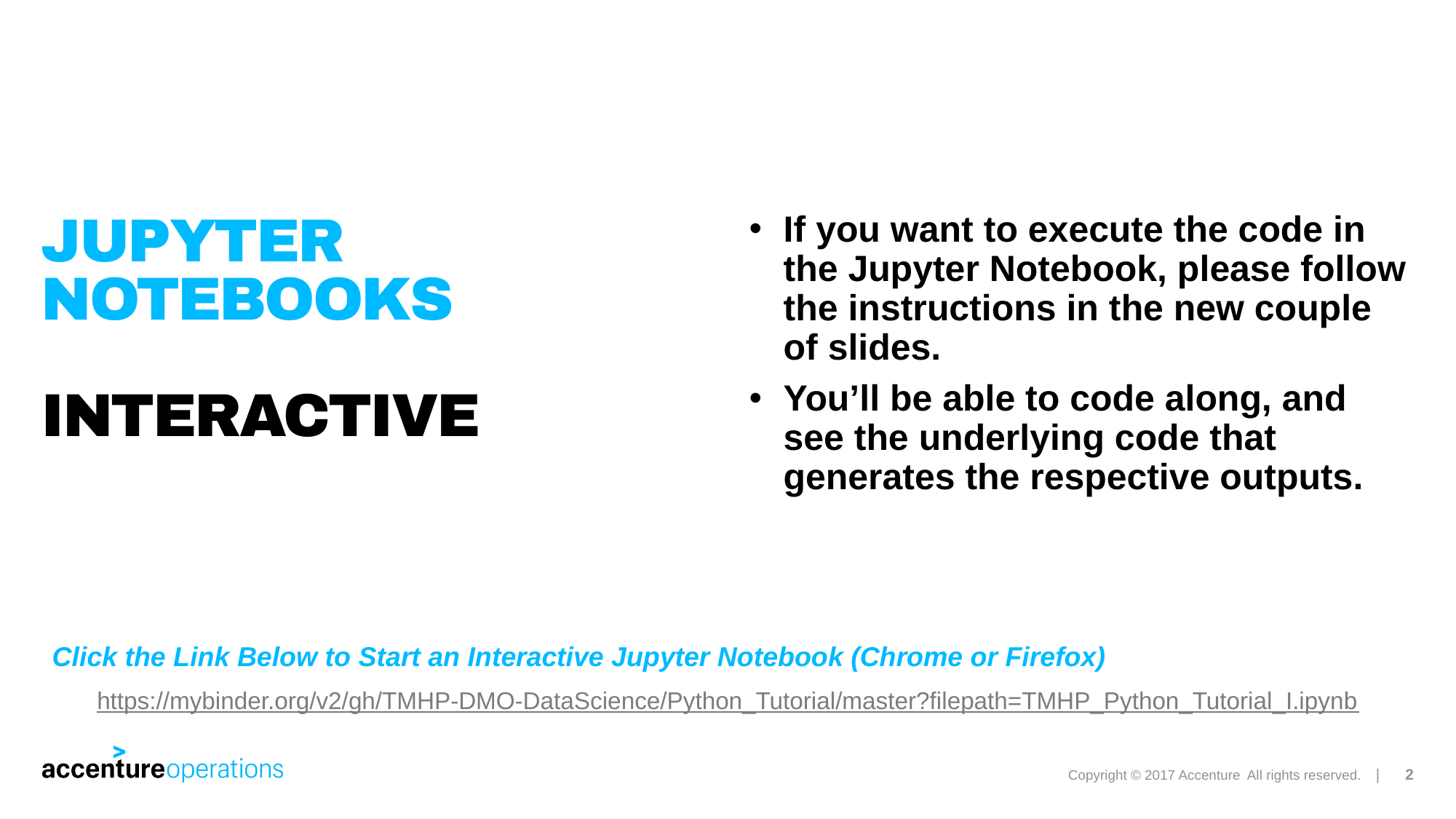

If you want to execute the code in the Jupyter Notebook, please follow the instructions in the new couple of slides.
You’ll be able to code along, and see the underlying code that generates the respective outputs.

# Jupyter Notebooks Interactive
| Click the Link Below to Start an Interactive Jupyter Notebook (Chrome or Firefox) |
| --- |
| https://mybinder.org/v2/gh/TMHP-DMO-DataScience/Python\_Tutorial/master?filepath=TMHP\_Python\_Tutorial\_I.ipynb |
2